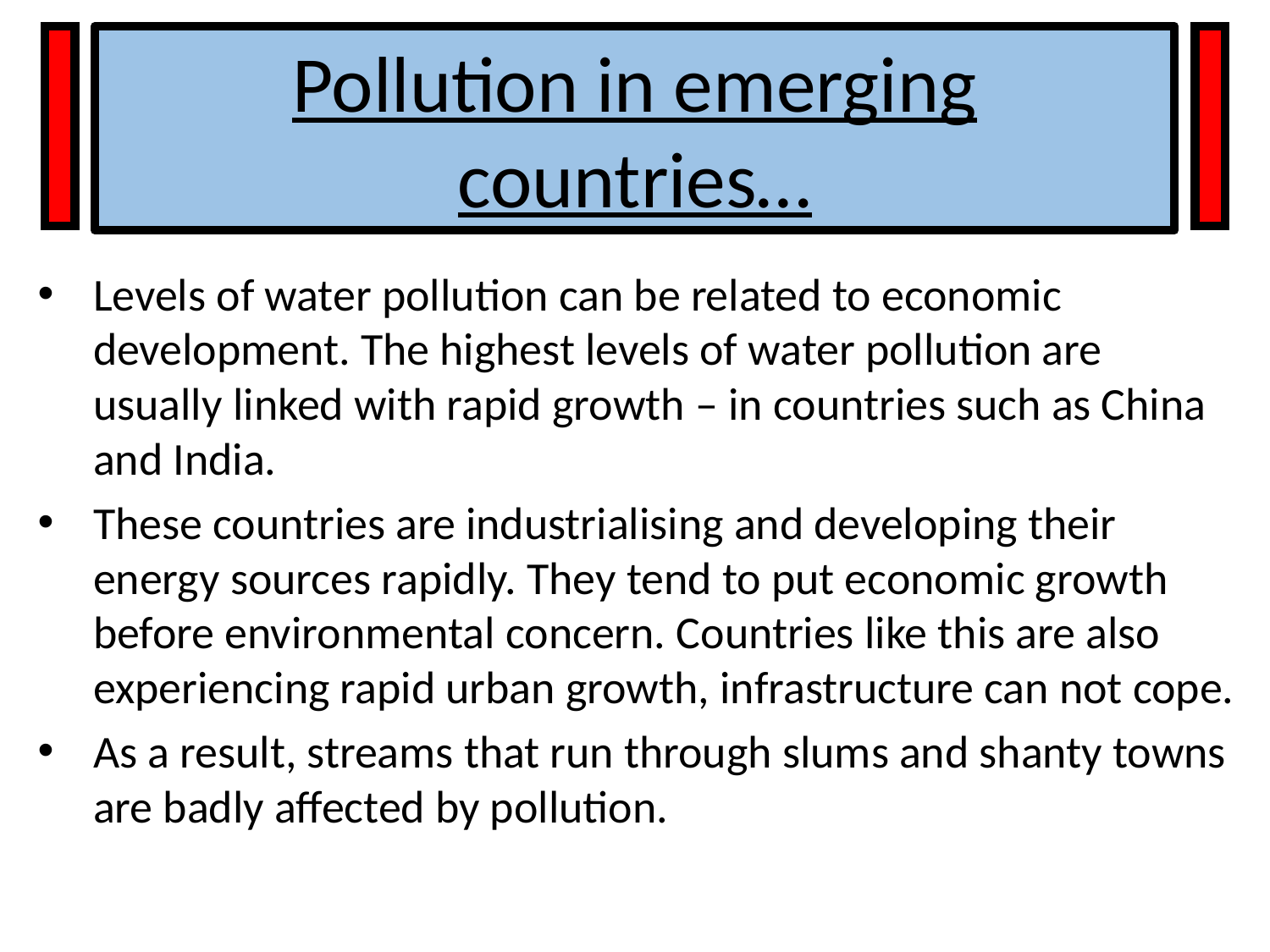

Pollution in emerging countries…

Levels of water pollution can be related to economic development. The highest levels of water pollution are usually linked with rapid growth – in countries such as China and India.
These countries are industrialising and developing their energy sources rapidly. They tend to put economic growth before environmental concern. Countries like this are also experiencing rapid urban growth, infrastructure can not cope.
As a result, streams that run through slums and shanty towns are badly affected by pollution.